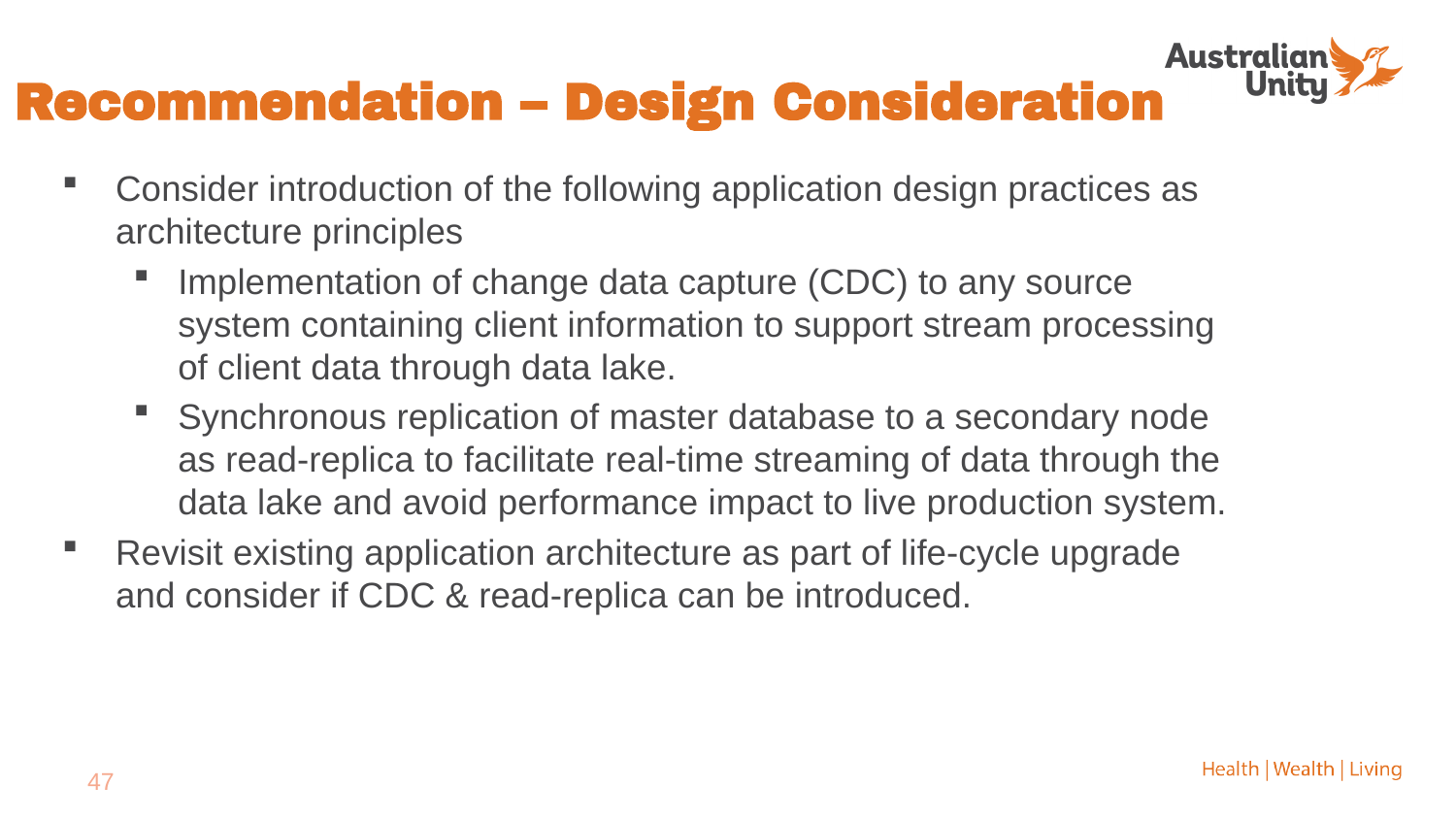

# Recommendation – Design Consideration
Consider introduction of the following application design practices as architecture principles
Implementation of change data capture (CDC) to any source system containing client information to support stream processing of client data through data lake.
Synchronous replication of master database to a secondary node as read-replica to facilitate real-time streaming of data through the data lake and avoid performance impact to live production system.
Revisit existing application architecture as part of life-cycle upgrade and consider if CDC & read-replica can be introduced.
47